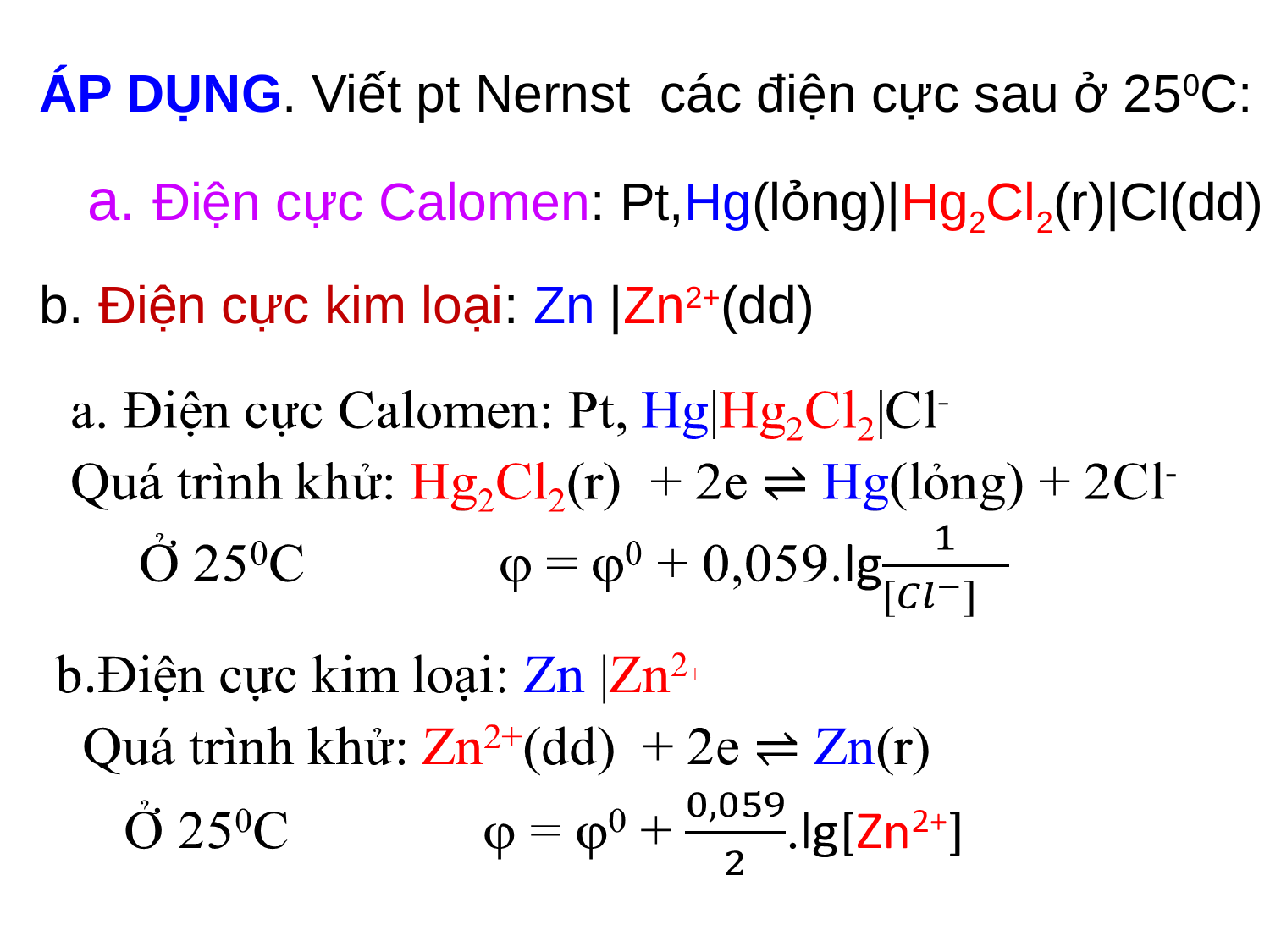

# ÁP DỤNG. Viết pt Nernst  các điện cực sau ở 250C:     a. Điện cực Calomen: Pt,Hg(lỏng)|Hg2Cl2(r)|Cl(dd) b. Điện cực kim loại: Zn |Zn2+(dd)